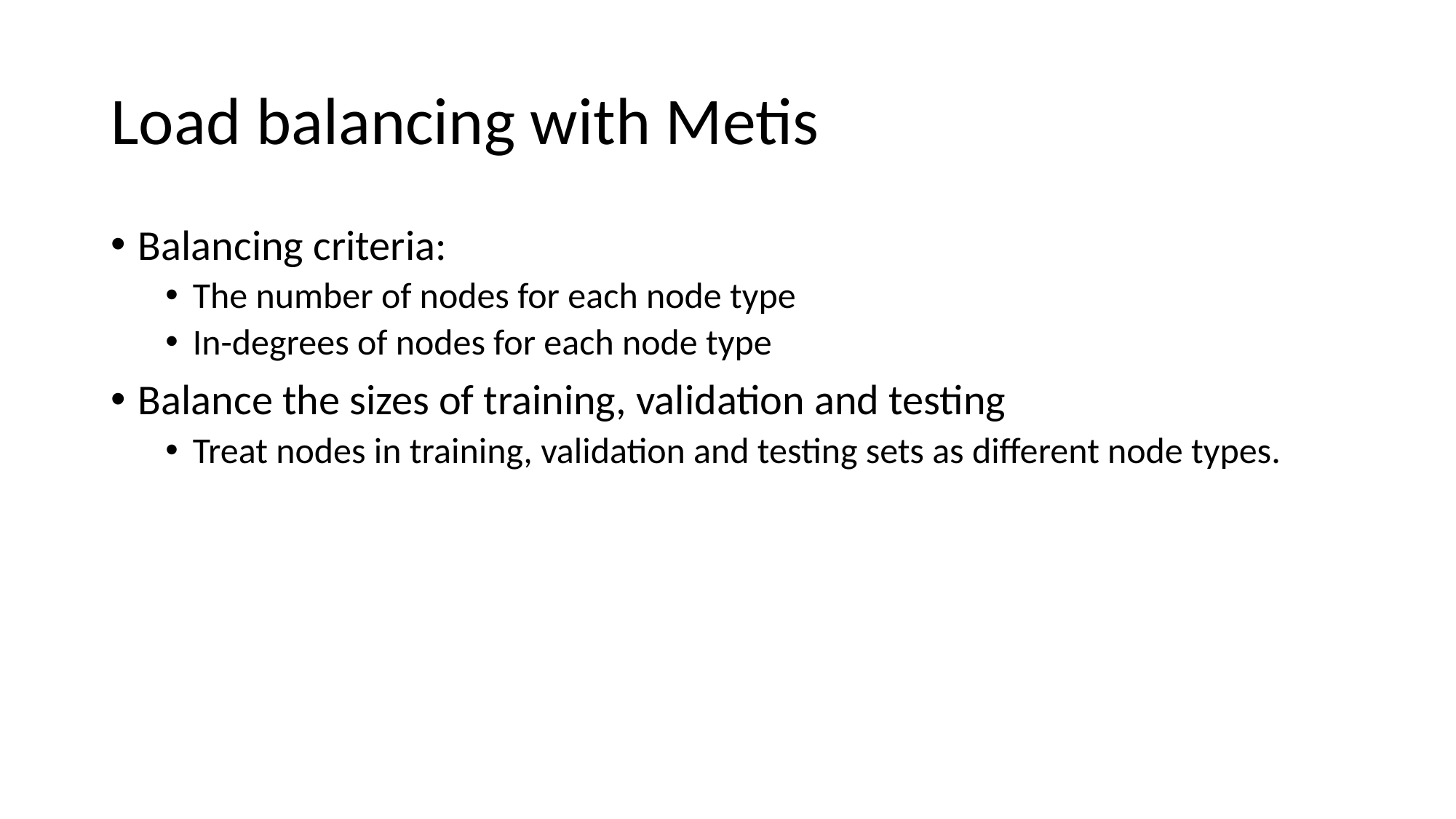

# Load balancing with Metis
Balancing criteria:
The number of nodes for each node type
In-degrees of nodes for each node type
Balance the sizes of training, validation and testing
Treat nodes in training, validation and testing sets as different node types.